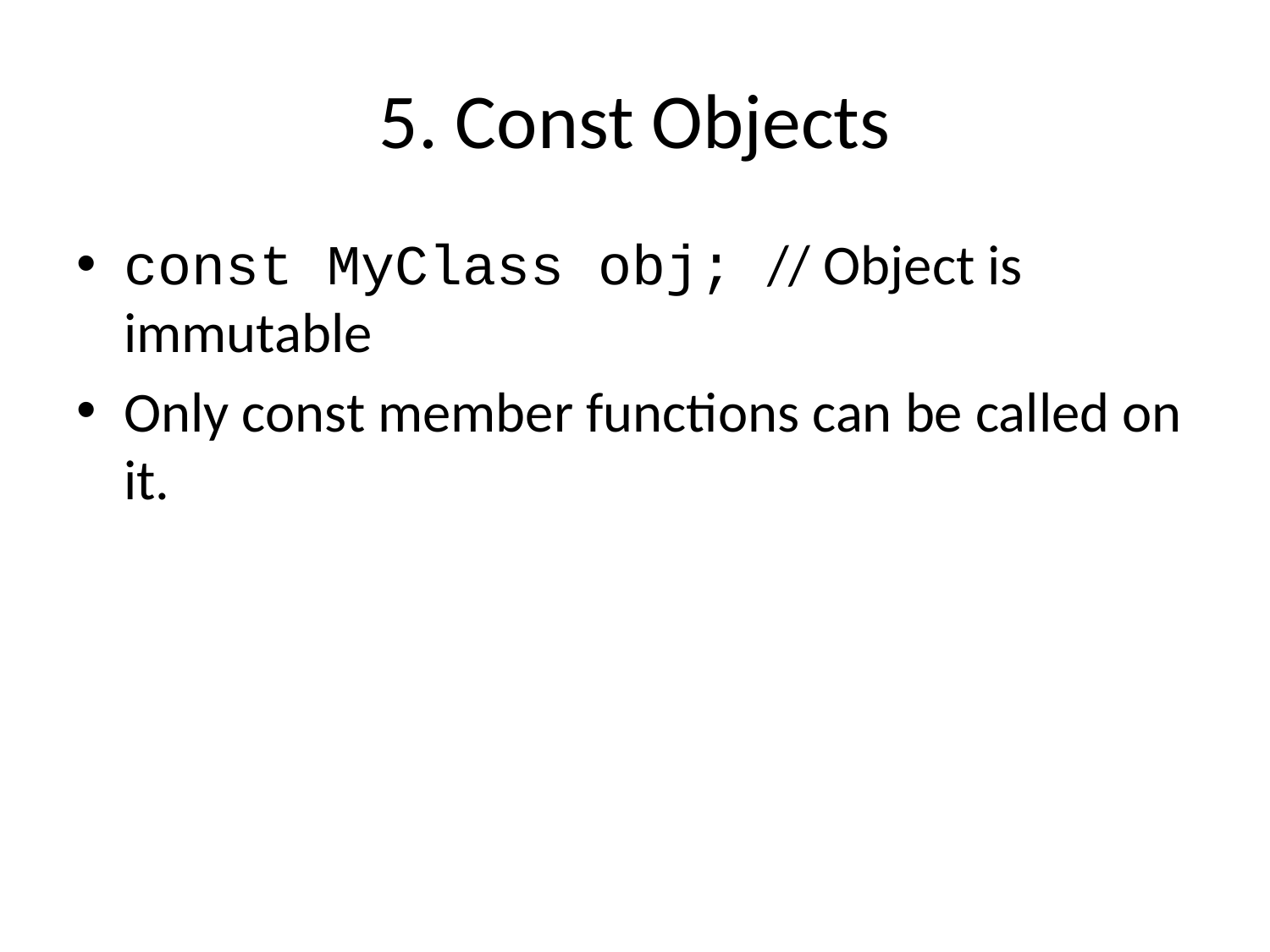

# 5. Const Objects
const MyClass obj; // Object is immutable
Only const member functions can be called on it.